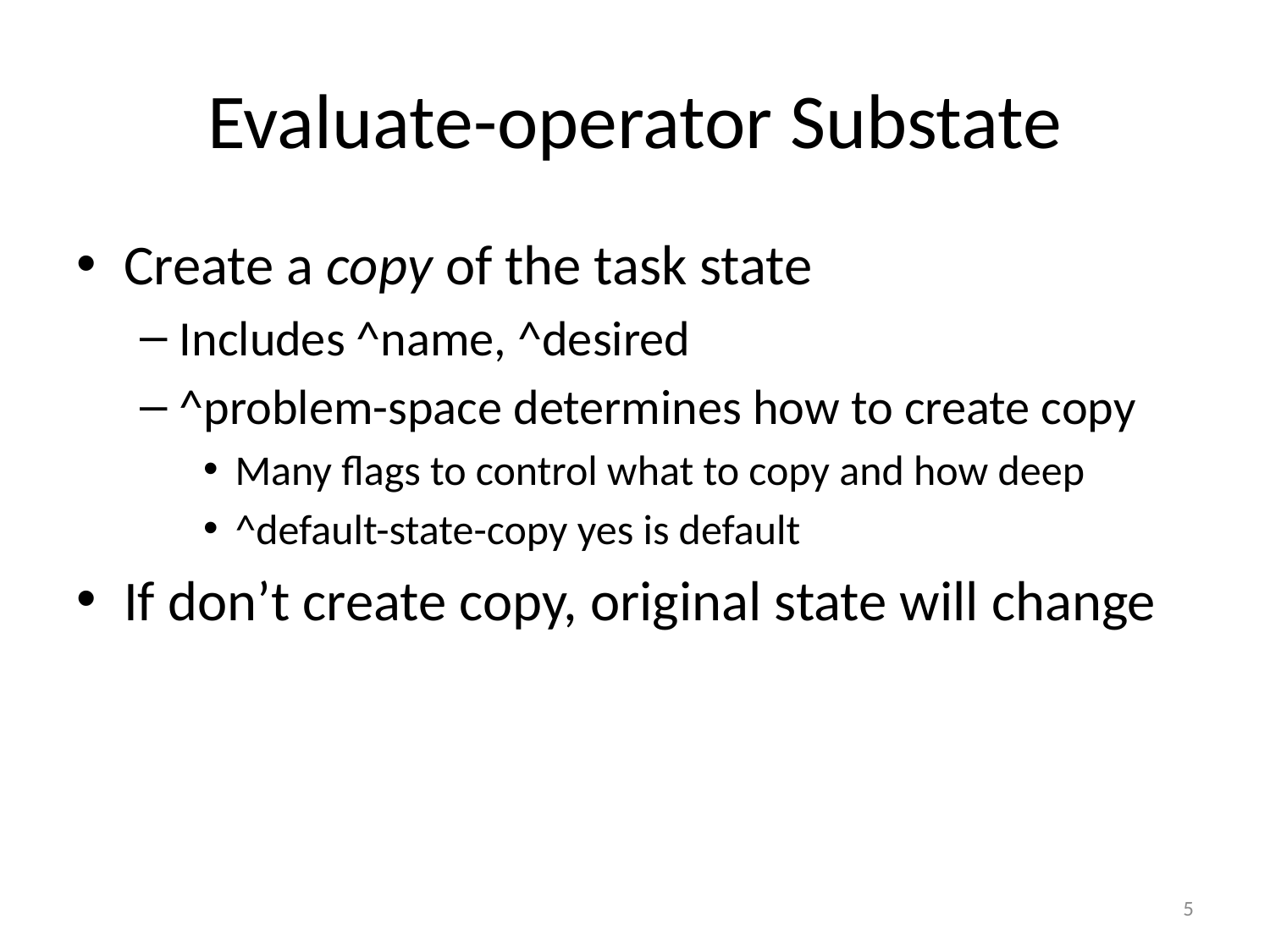

# Evaluate-operator Substate
Create a copy of the task state
Includes ^name, ^desired
^problem-space determines how to create copy
Many flags to control what to copy and how deep
^default-state-copy yes is default
If don’t create copy, original state will change

5